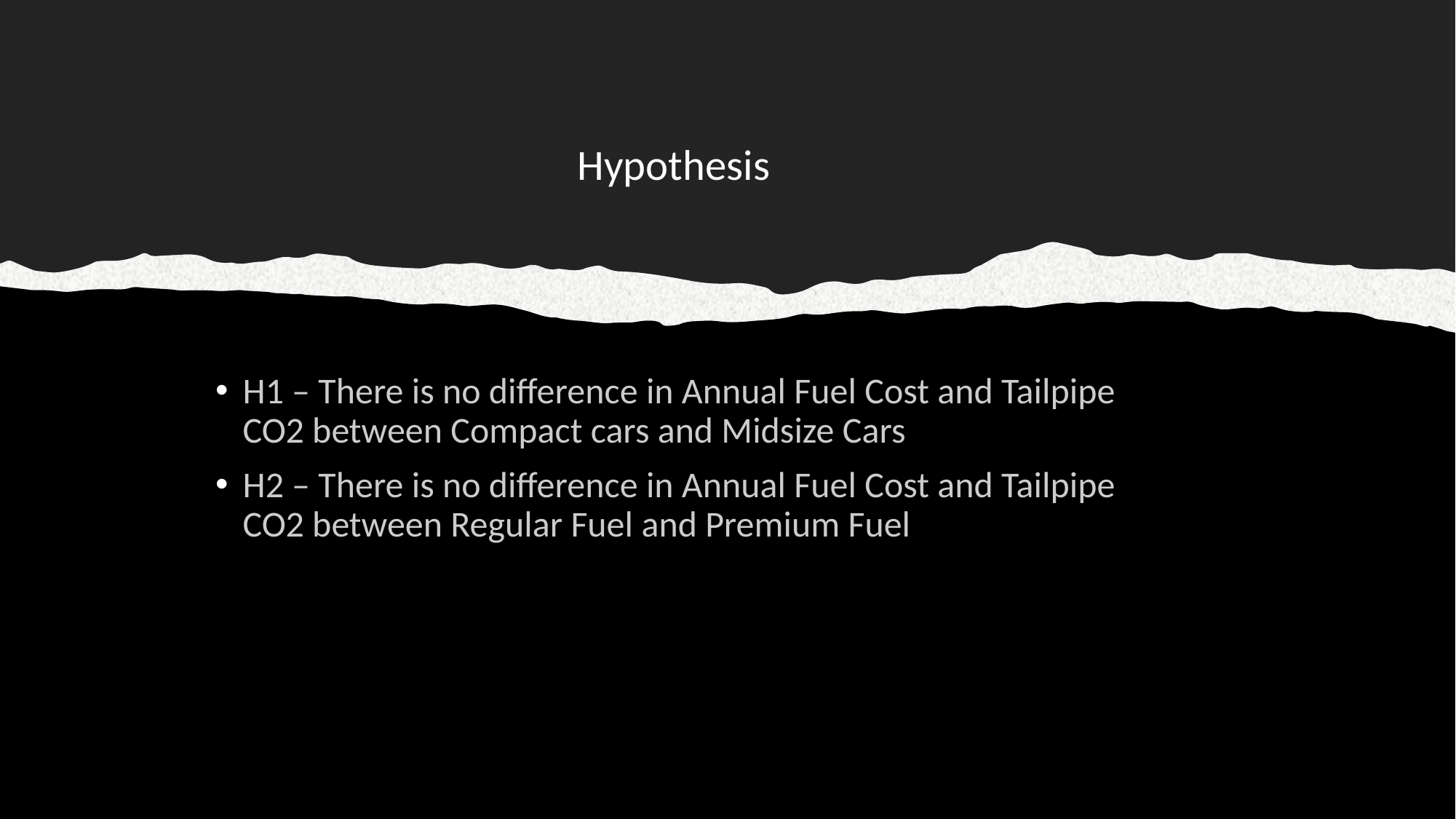

# Hypothesis

H1 – There is no difference in Annual Fuel Cost and Tailpipe CO2 between Compact cars and Midsize Cars
H2 – There is no difference in Annual Fuel Cost and Tailpipe CO2 between Regular Fuel and Premium Fuel